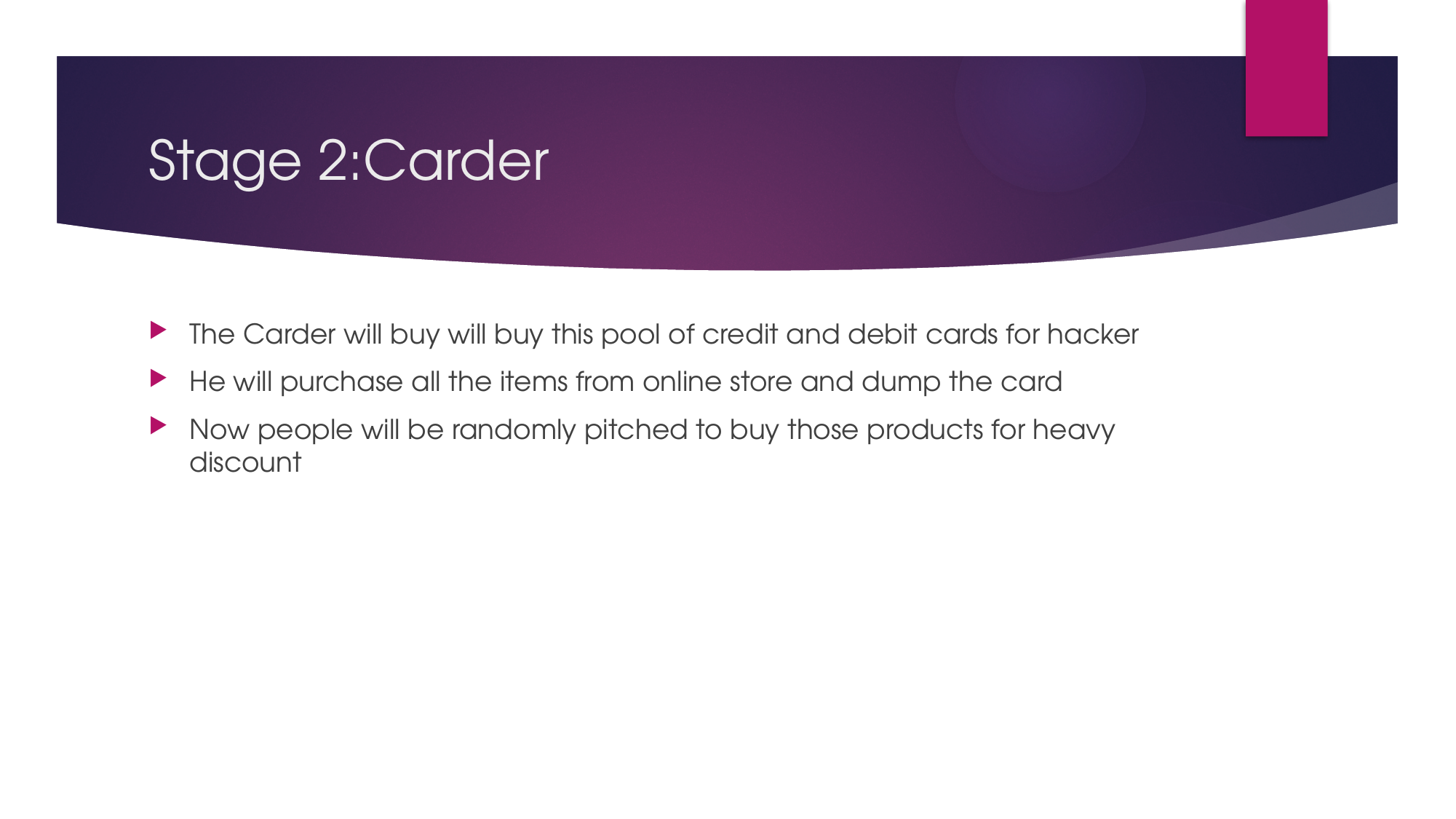

# Stage 2:Carder
The Carder will buy will buy this pool of credit and debit cards for hacker
He will purchase all the items from online store and dump the card
Now people will be randomly pitched to buy those products for heavy discount